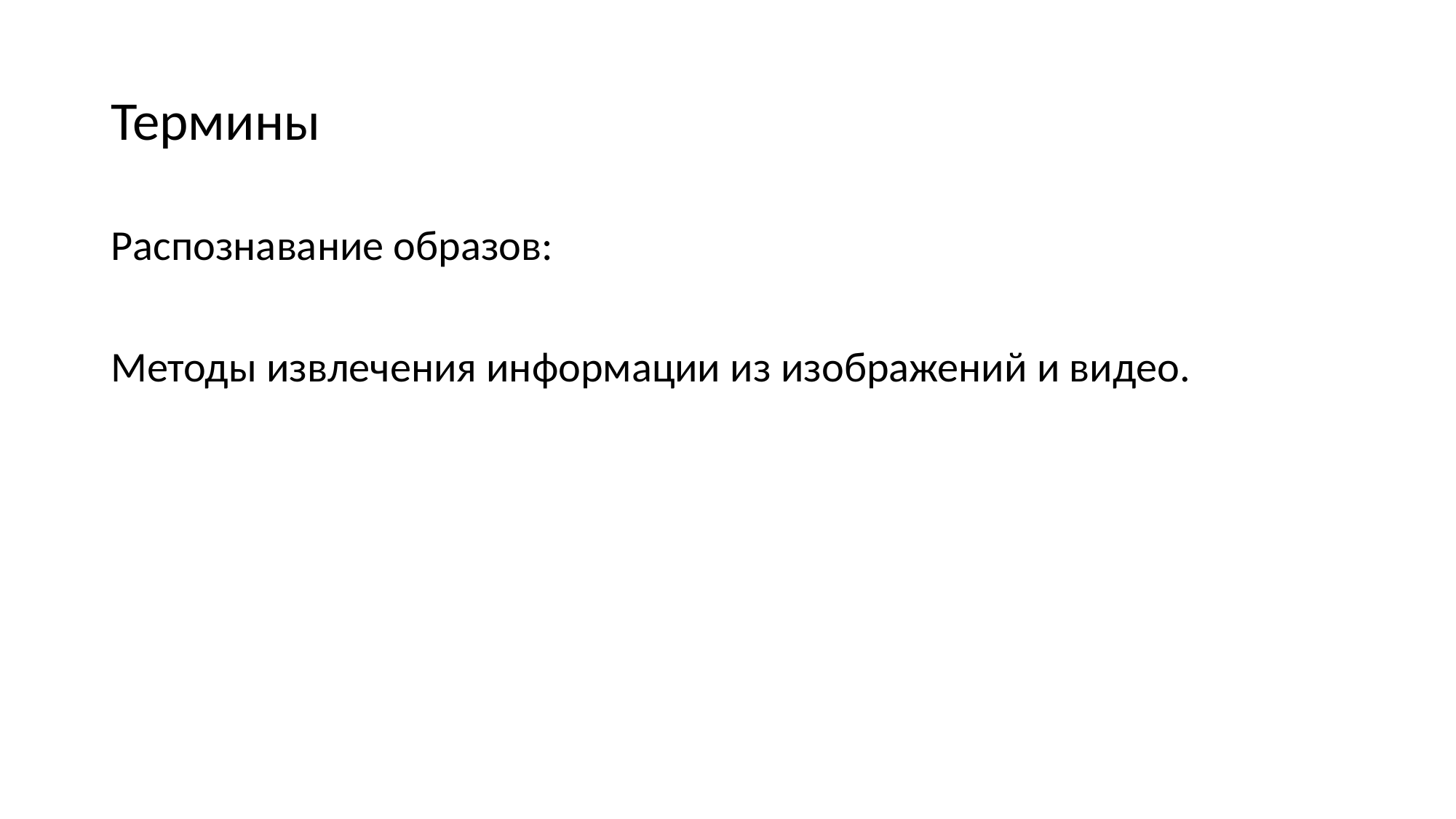

# Термины
Распознавание образов:

Методы извлечения информации из изображений и видео.